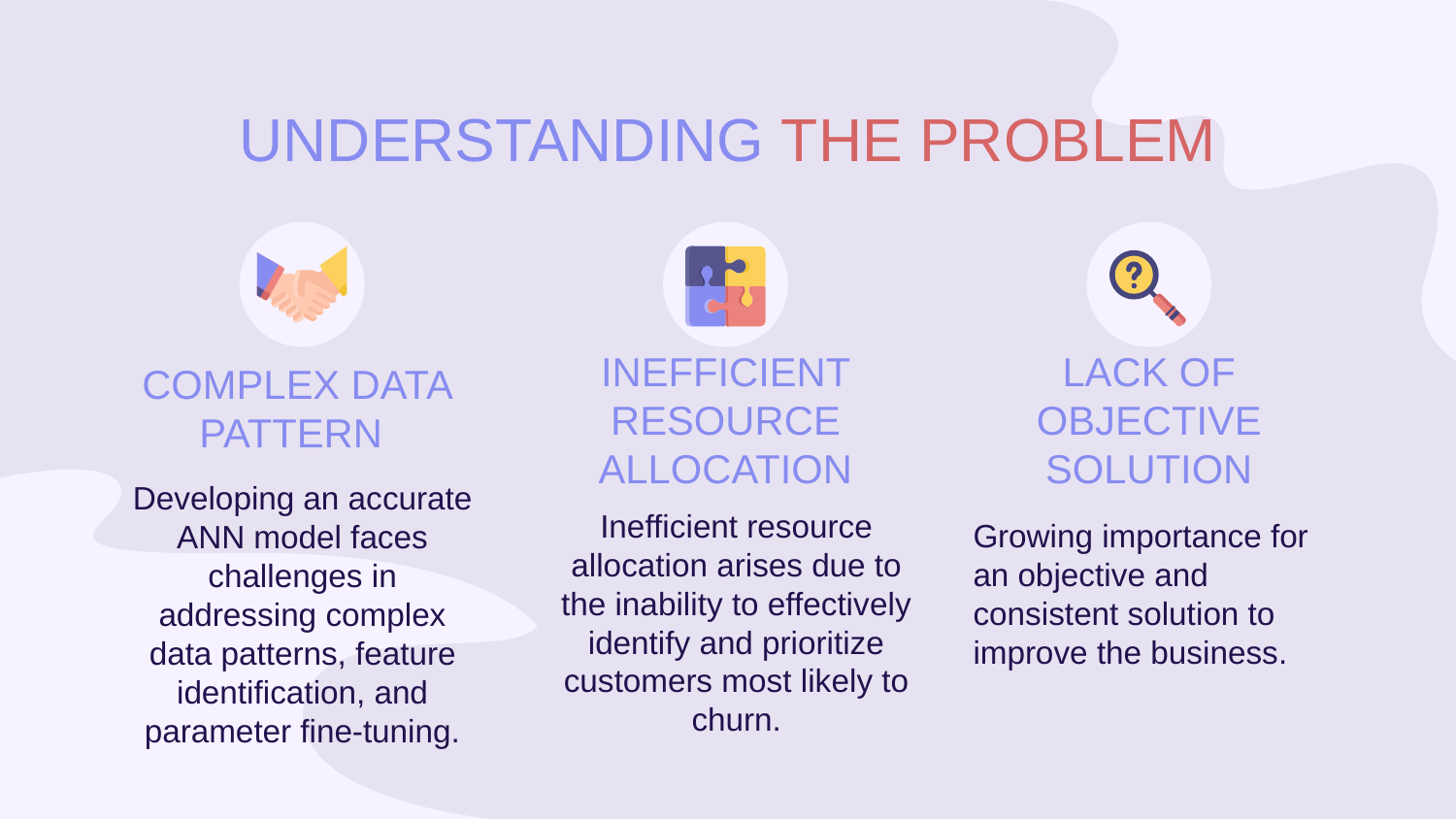

# UNDERSTANDING THE PROBLEM

COMPLEX DATA PATTERN
INEFFICIENT RESOURCE ALLOCATION
LACK OF OBJECTIVE SOLUTION
Developing an accurate ANN model faces challenges in addressing complex data patterns, feature identification, and parameter fine-tuning.
Inefficient resource allocation arises due to the inability to effectively identify and prioritize customers most likely to churn.
Growing importance for an objective and consistent solution to improve the business.